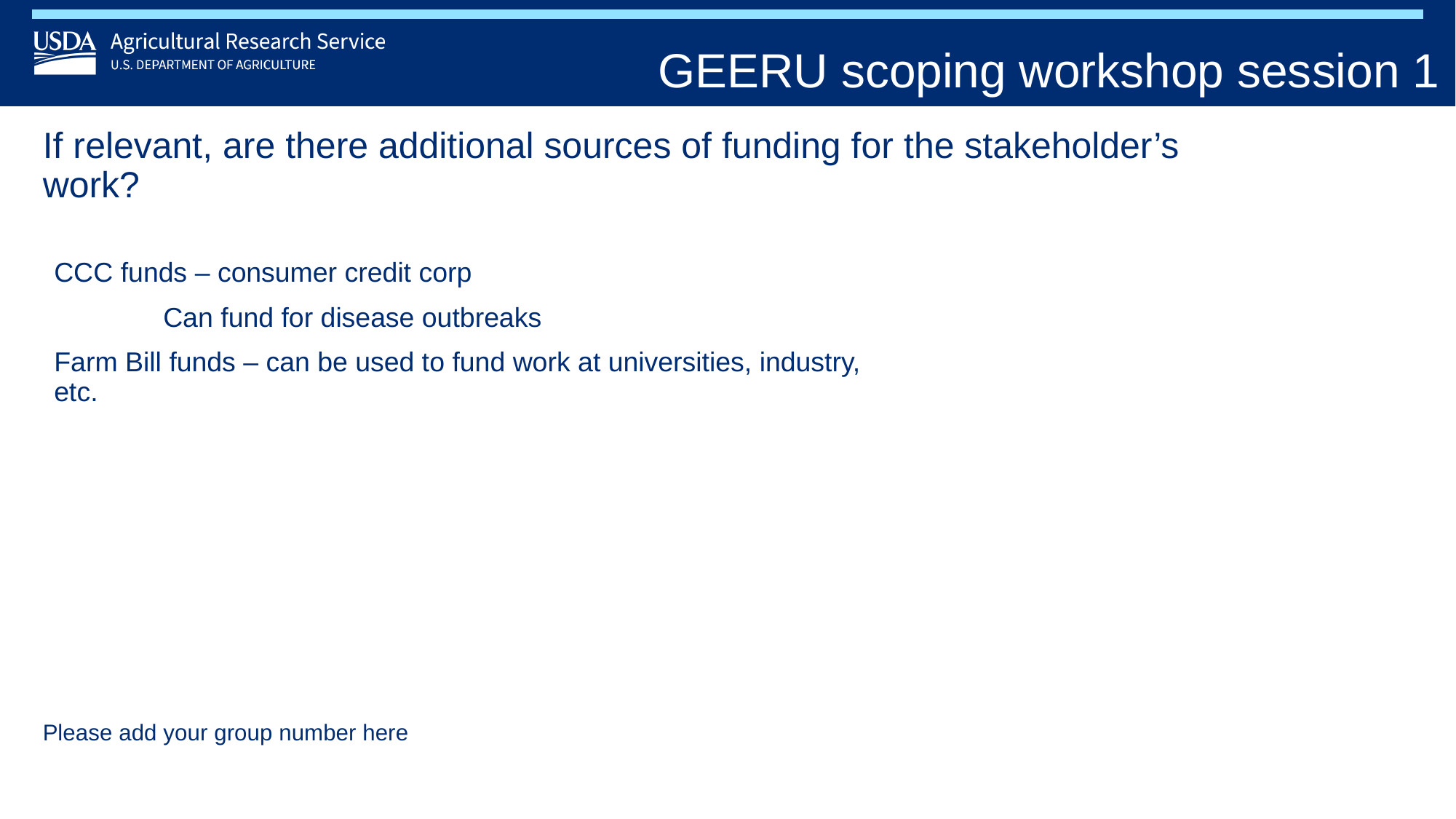

GEERU scoping workshop session 1
# If relevant, are there additional sources of funding for the stakeholder’s work?
CCC funds – consumer credit corp
	Can fund for disease outbreaks
Farm Bill funds – can be used to fund work at universities, industry, etc.
Please add your group number here